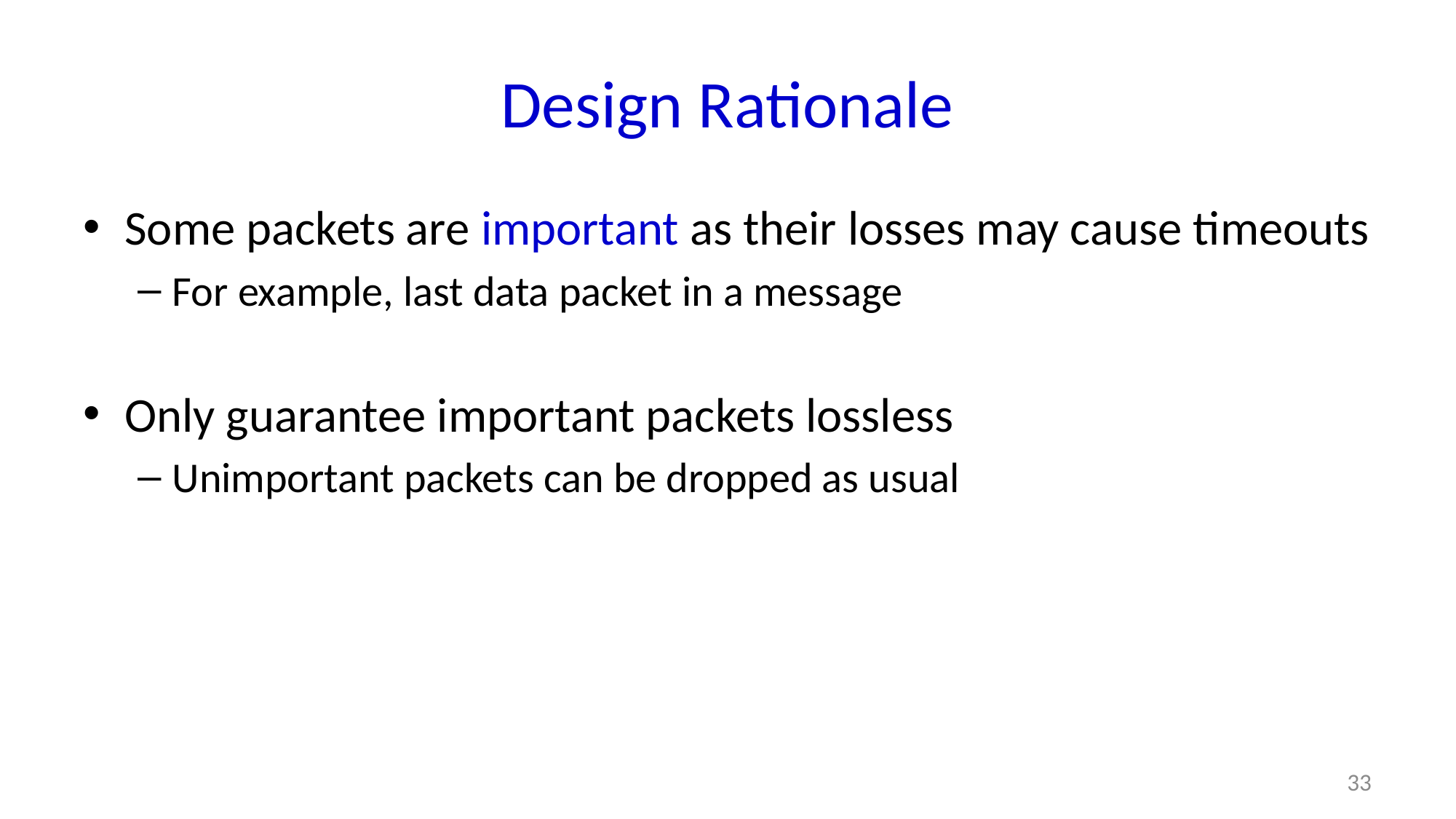

# Design Rationale
Some packets are important as their losses may cause timeouts
For example, last data packet in a message

Only guarantee important packets lossless
Unimportant packets can be dropped as usual
33